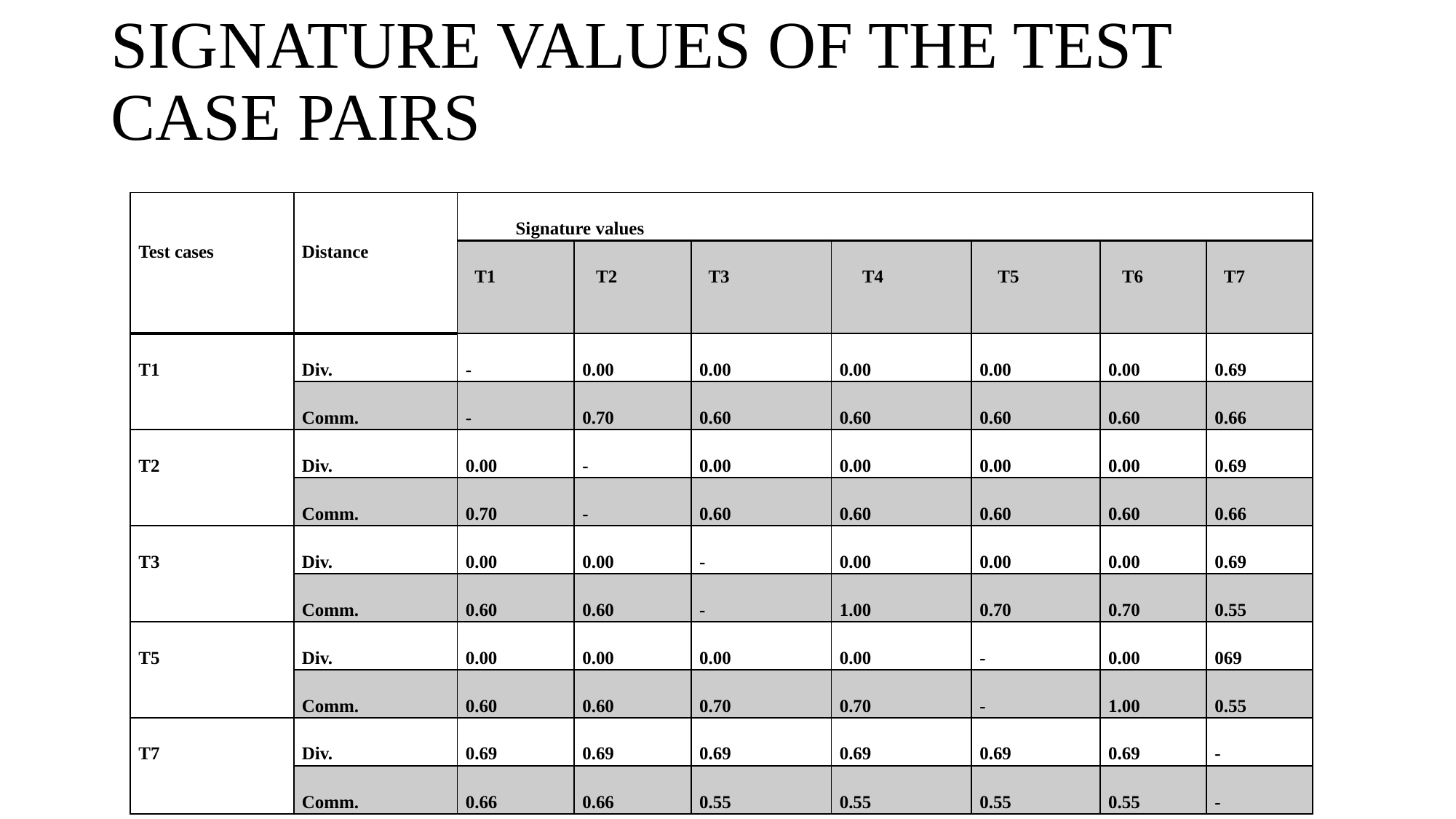

# SIGNATURE VALUES OF THE TEST CASE PAIRS
| Test cases | Distance | Signature values |  |  |  |  |  |  |
| --- | --- | --- | --- | --- | --- | --- | --- | --- |
|  |  | T1 | T2 | T3 | T4 | T5 | T6 | T7 |
| T1 | Div. | - | 0.00 | 0.00 | 0.00 | 0.00 | 0.00 | 0.69 |
|  | Comm. | - | 0.70 | 0.60 | 0.60 | 0.60 | 0.60 | 0.66 |
| T2 | Div. | 0.00 | - | 0.00 | 0.00 | 0.00 | 0.00 | 0.69 |
|  | Comm. | 0.70 | - | 0.60 | 0.60 | 0.60 | 0.60 | 0.66 |
| T3 | Div. | 0.00 | 0.00 | - | 0.00 | 0.00 | 0.00 | 0.69 |
|  | Comm. | 0.60 | 0.60 | - | 1.00 | 0.70 | 0.70 | 0.55 |
| T5 | Div. | 0.00 | 0.00 | 0.00 | 0.00 | - | 0.00 | 069 |
|  | Comm. | 0.60 | 0.60 | 0.70 | 0.70 | - | 1.00 | 0.55 |
| T7 | Div. | 0.69 | 0.69 | 0.69 | 0.69 | 0.69 | 0.69 | - |
|  | Comm. | 0.66 | 0.66 | 0.55 | 0.55 | 0.55 | 0.55 | - |